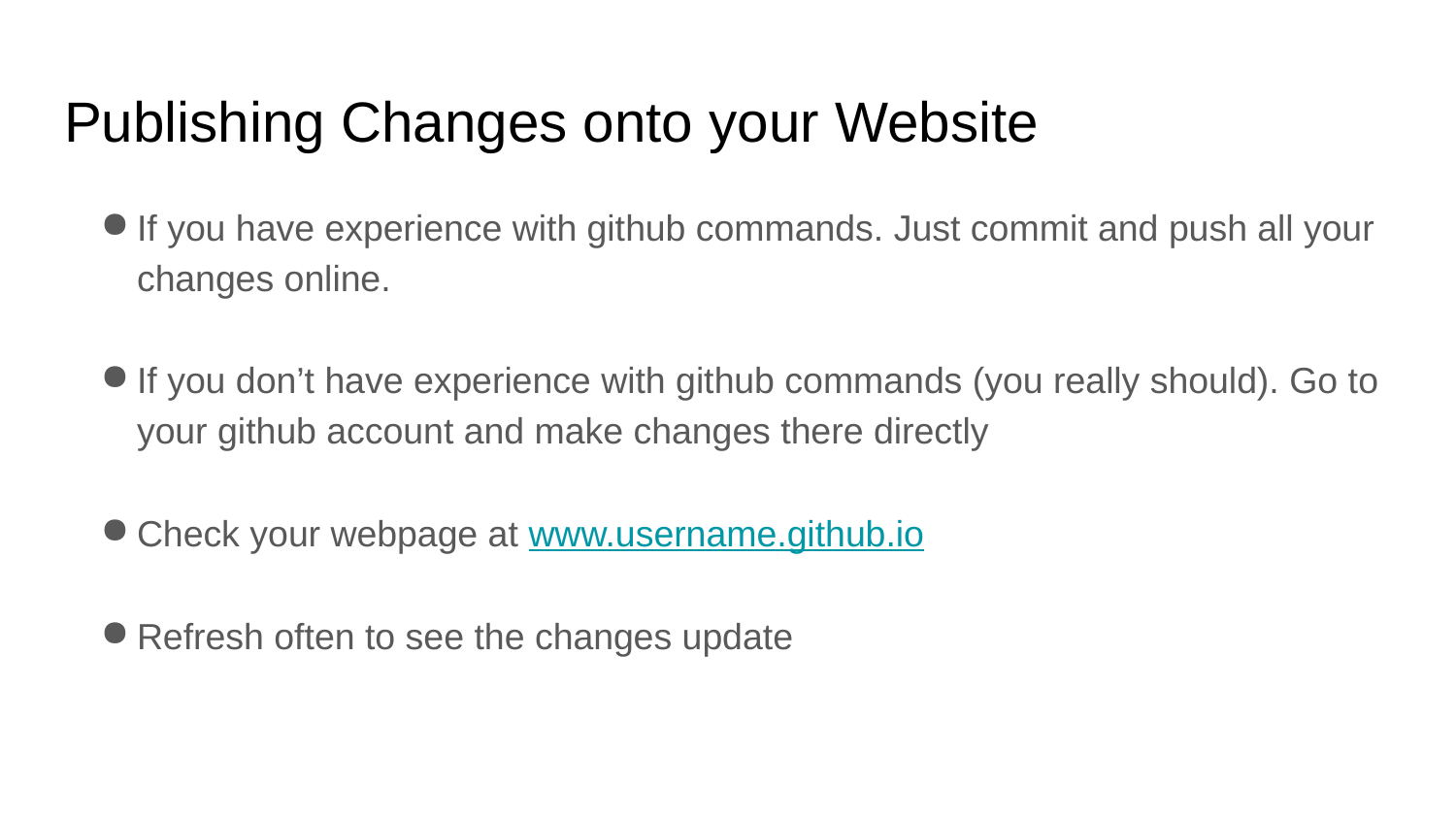

# Publishing Changes onto your Website
If you have experience with github commands. Just commit and push all your changes online.
If you don’t have experience with github commands (you really should). Go to your github account and make changes there directly
Check your webpage at www.username.github.io
Refresh often to see the changes update